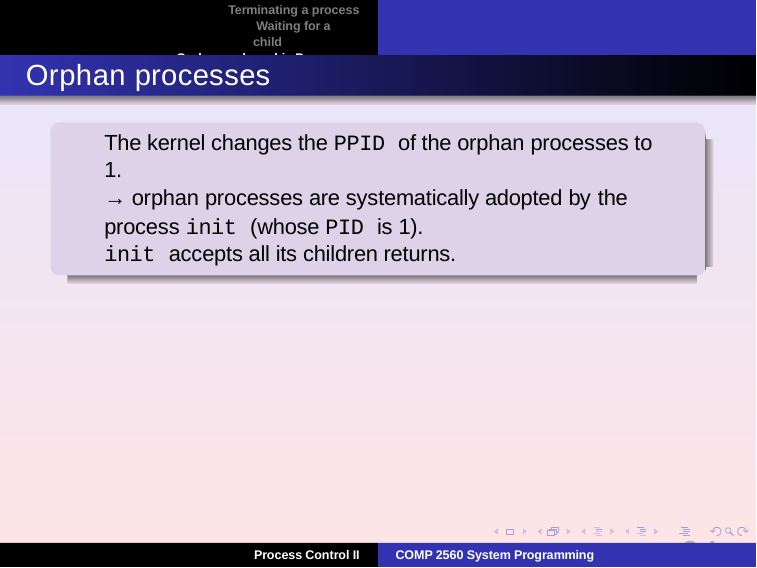

Terminating a process  Waiting for a child
Orphan and zombie Processes

Orphan processes

The kernel changes the PPID of the orphan processes to  1.

→ orphan processes are systematically adopted by the
process init (whose PID is 1).
init accepts all its children returns.

24

Process Control II
COMP 2560 System Programming